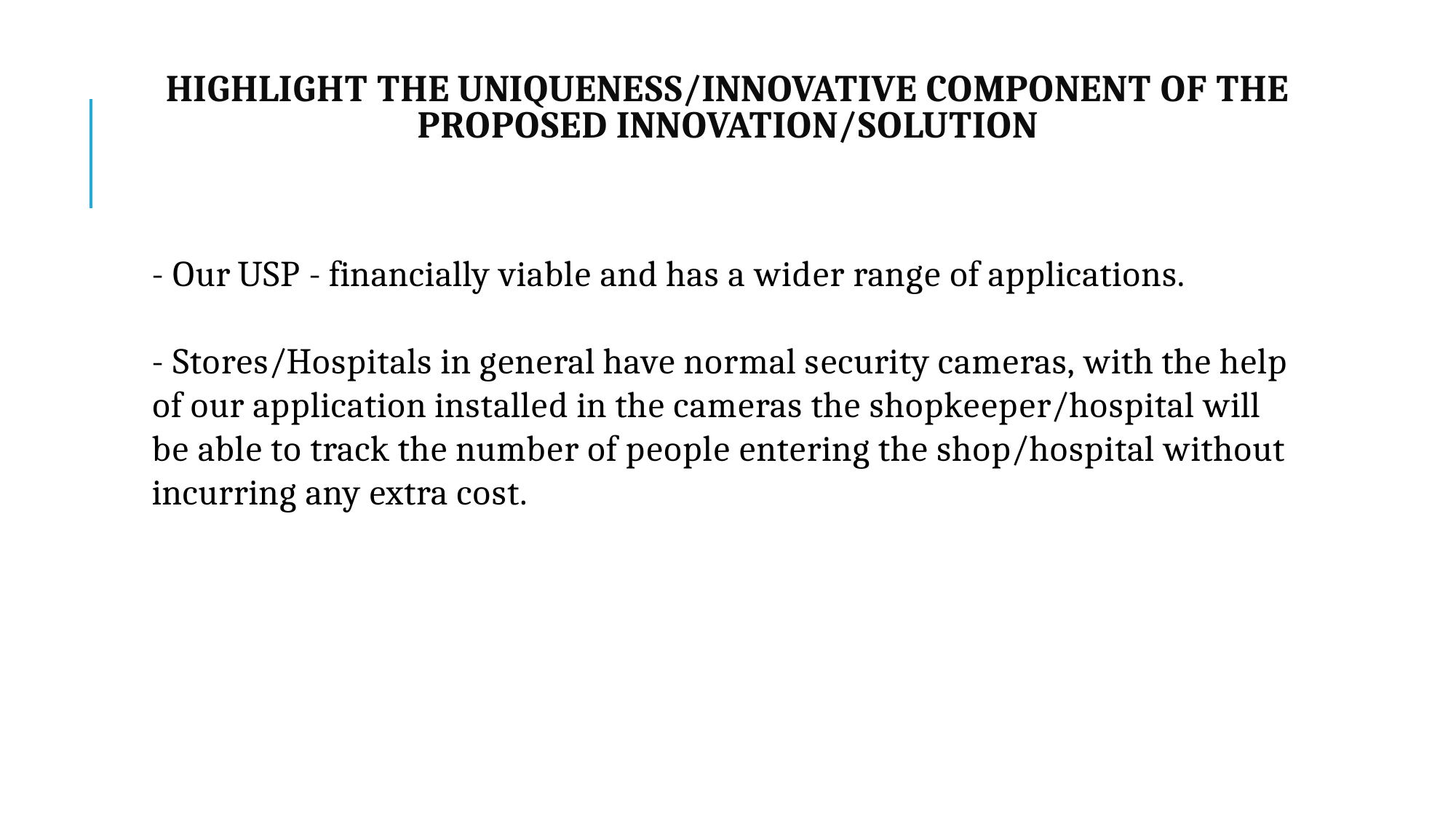

# HIGHLIGHT THE UNIQUENESS/INNOVATIVE COMPONENT OF THE PROPOSED INNOVATION/SOLUTION
- Our USP - financially viable and has a wider range of applications.

- Stores/Hospitals in general have normal security cameras, with the help of our application installed in the cameras the shopkeeper/hospital will be able to track the number of people entering the shop/hospital without incurring any extra cost.